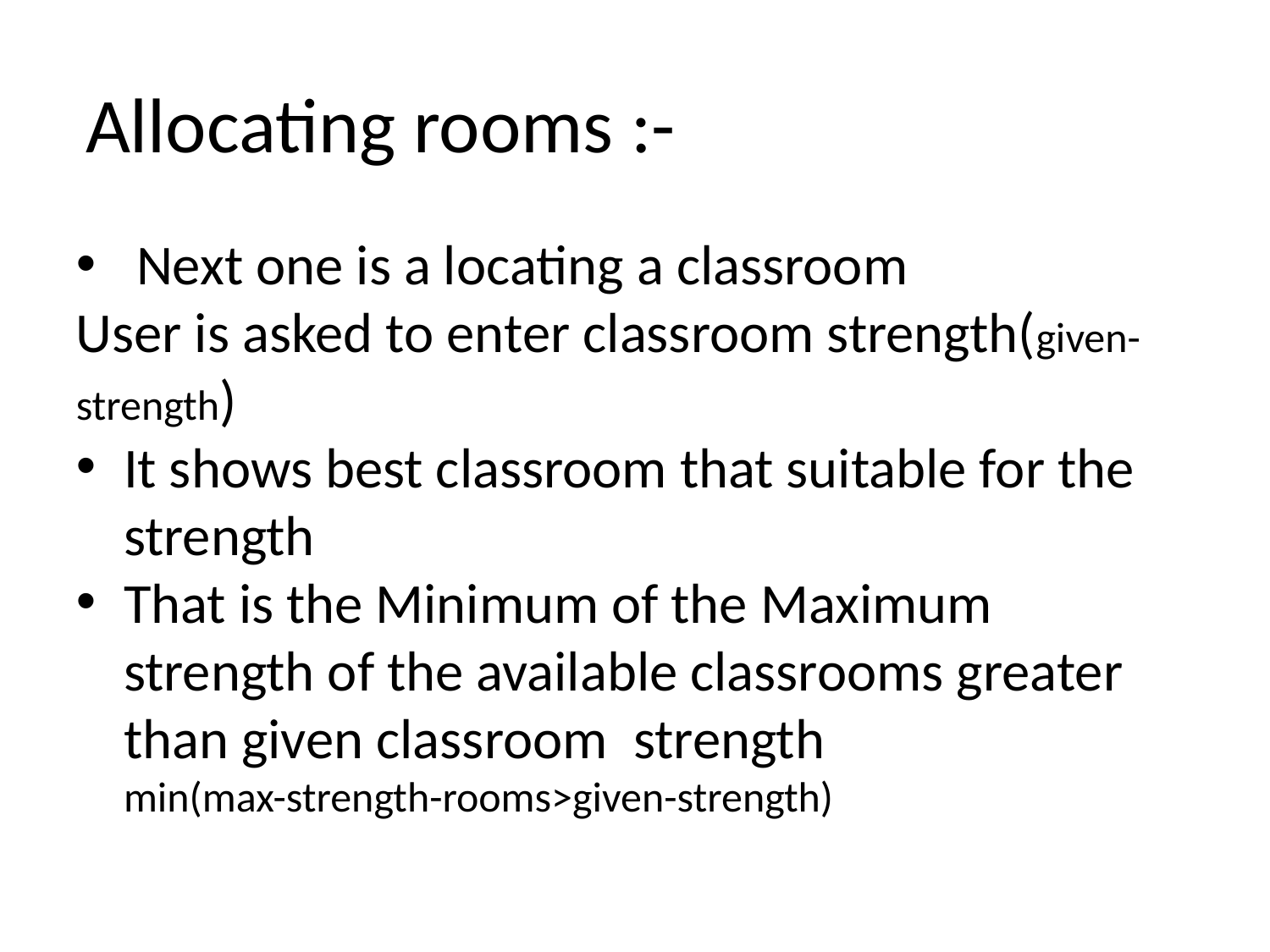

Allocating rooms :-
 Next one is a locating a classroom
User is asked to enter classroom strength(given-strength)
It shows best classroom that suitable for the strength
That is the Minimum of the Maximum strength of the available classrooms greater than given classroom  strength
     min(max-strength-rooms>given-strength)